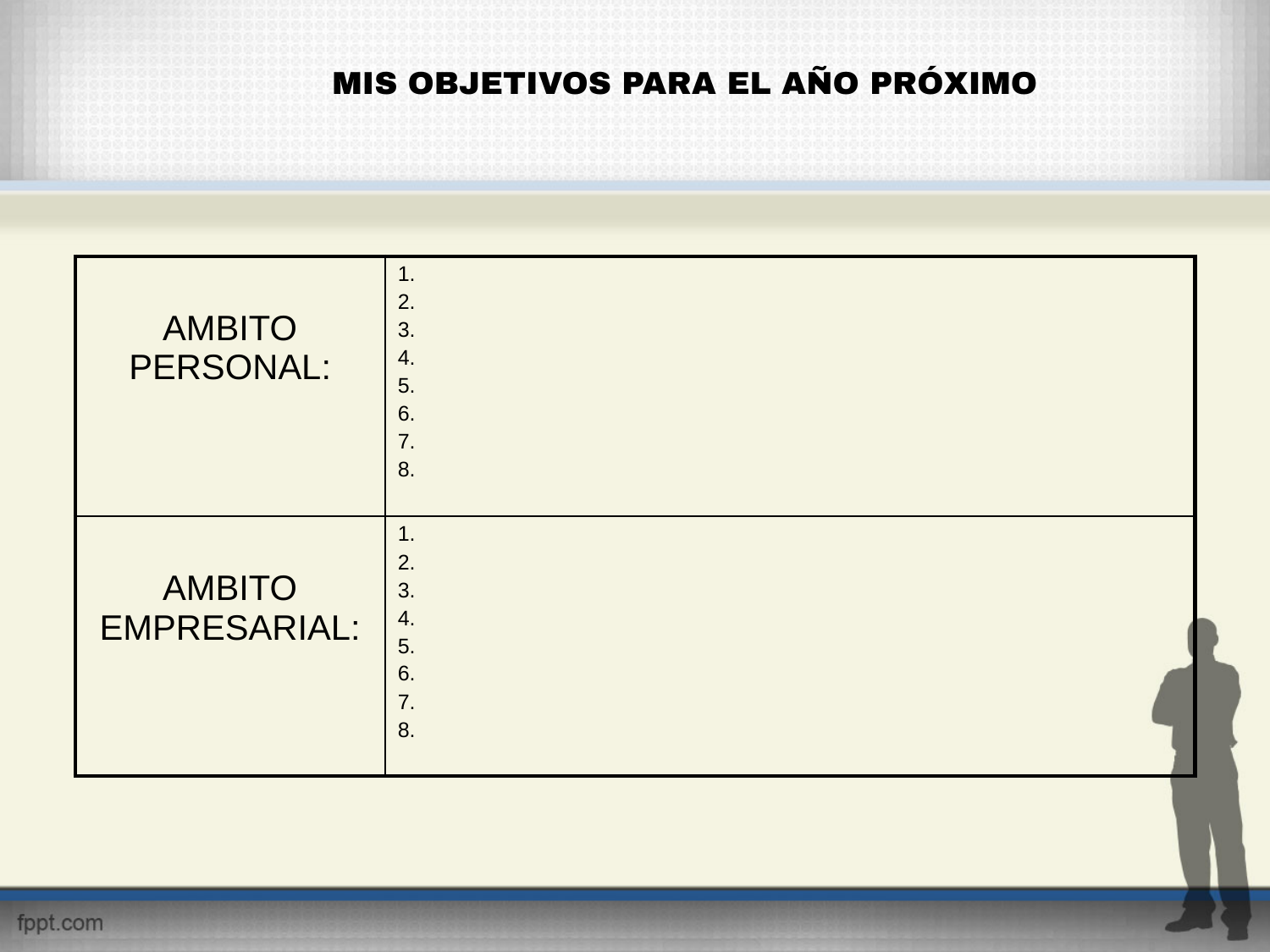

MIS OBJETIVOS PARA EL AÑO PRÓXIMO
| AMBITO PERSONAL: | 1. 2. 3. 4. 5. 6. 7. 8. |
| --- | --- |
| AMBITO EMPRESARIAL: | 1. 2. 3. 4. 5. 6. 7. 8. |